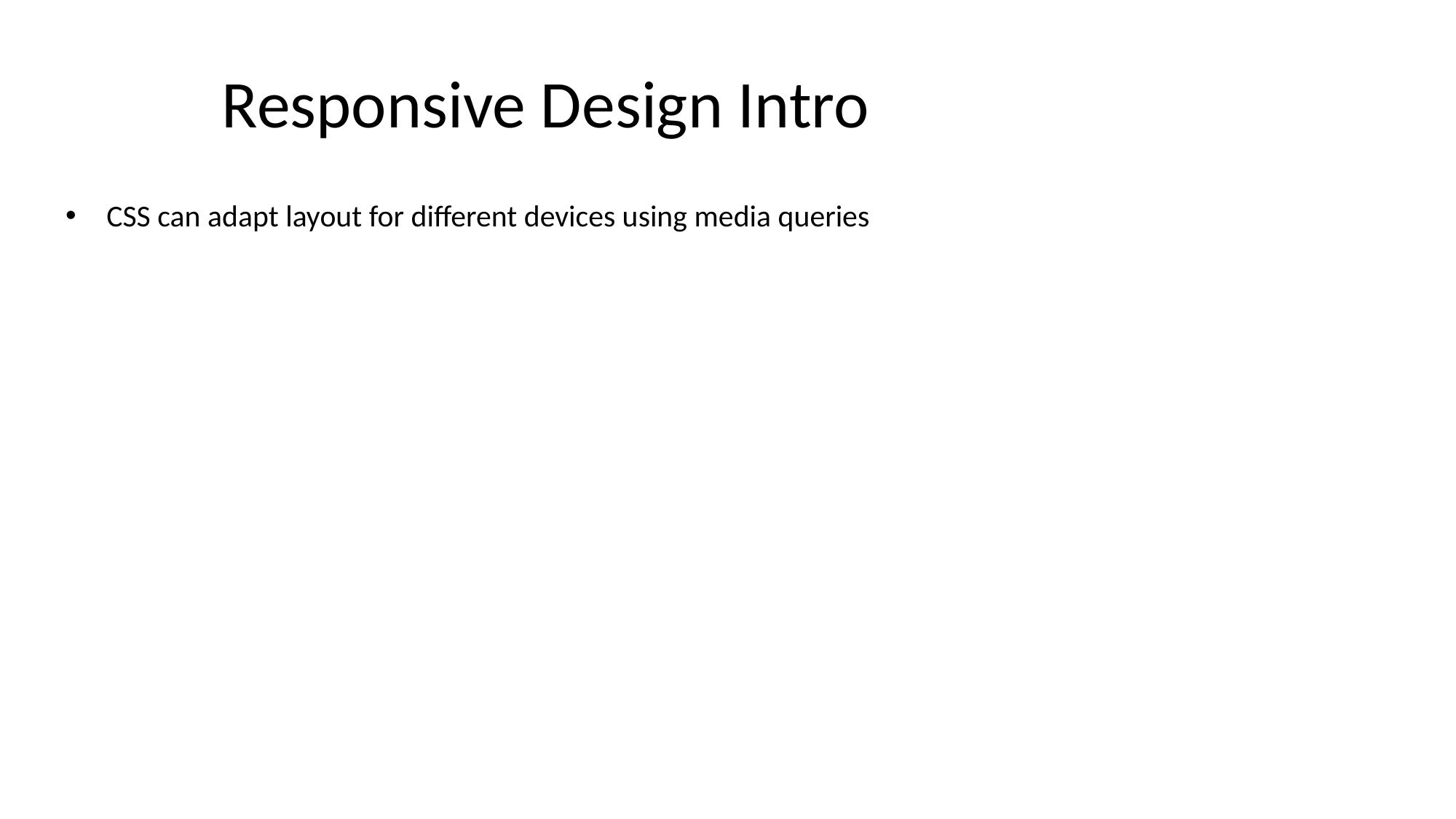

# Responsive Design Intro
CSS can adapt layout for different devices using media queries